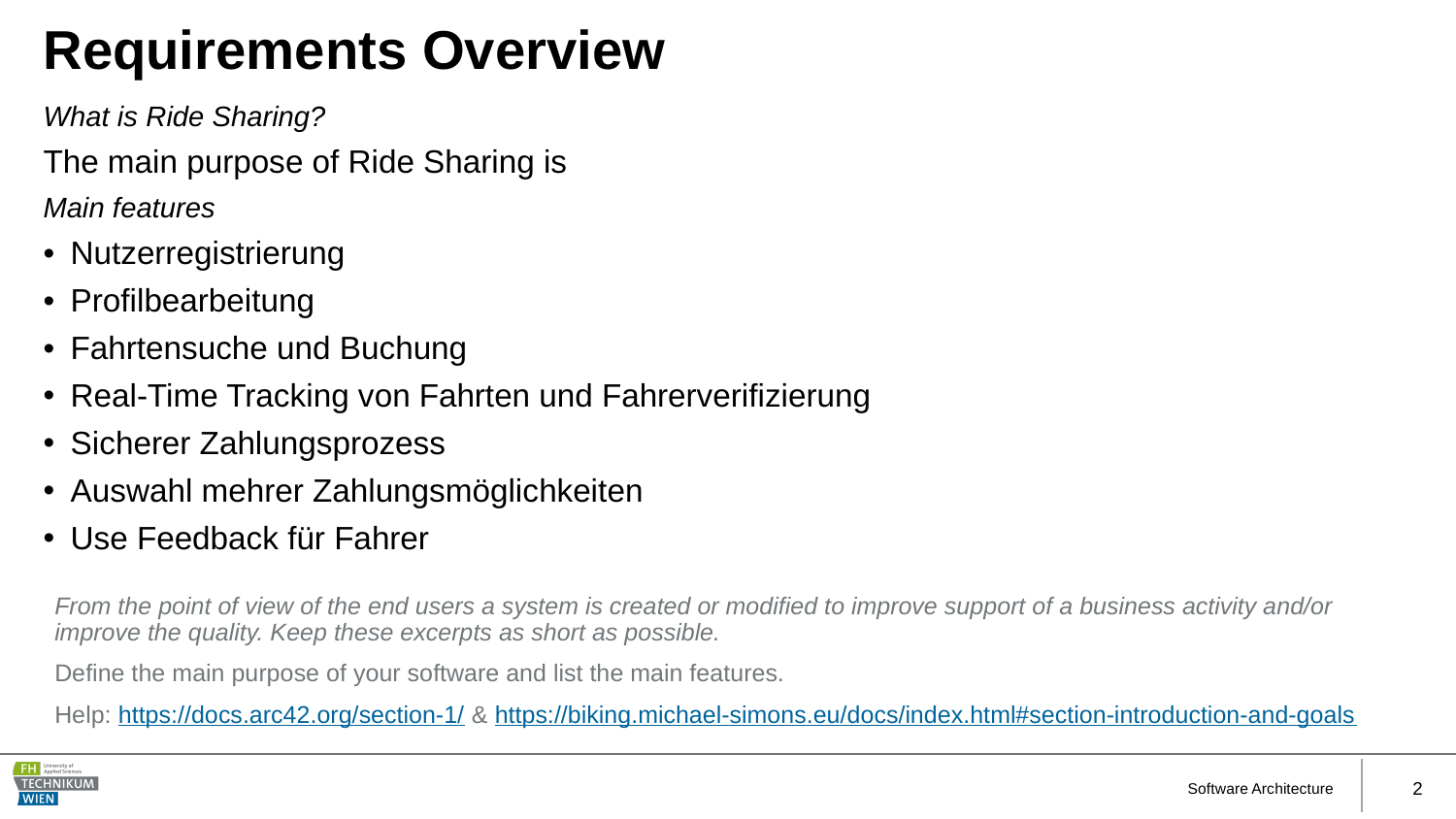

# Requirements Overview
What is Ride Sharing?
The main purpose of Ride Sharing is
Main features
Nutzerregistrierung
Profilbearbeitung
Fahrtensuche und Buchung
Real-Time Tracking von Fahrten und Fahrerverifizierung
Sicherer Zahlungsprozess
Auswahl mehrer Zahlungsmöglichkeiten
Use Feedback für Fahrer
From the point of view of the end users a system is created or modified to improve support of a business activity and/or improve the quality. Keep these excerpts as short as possible.
Define the main purpose of your software and list the main features.
Help: https://docs.arc42.org/section-1/ & https://biking.michael-simons.eu/docs/index.html#section-introduction-and-goals
Software Architecture
2